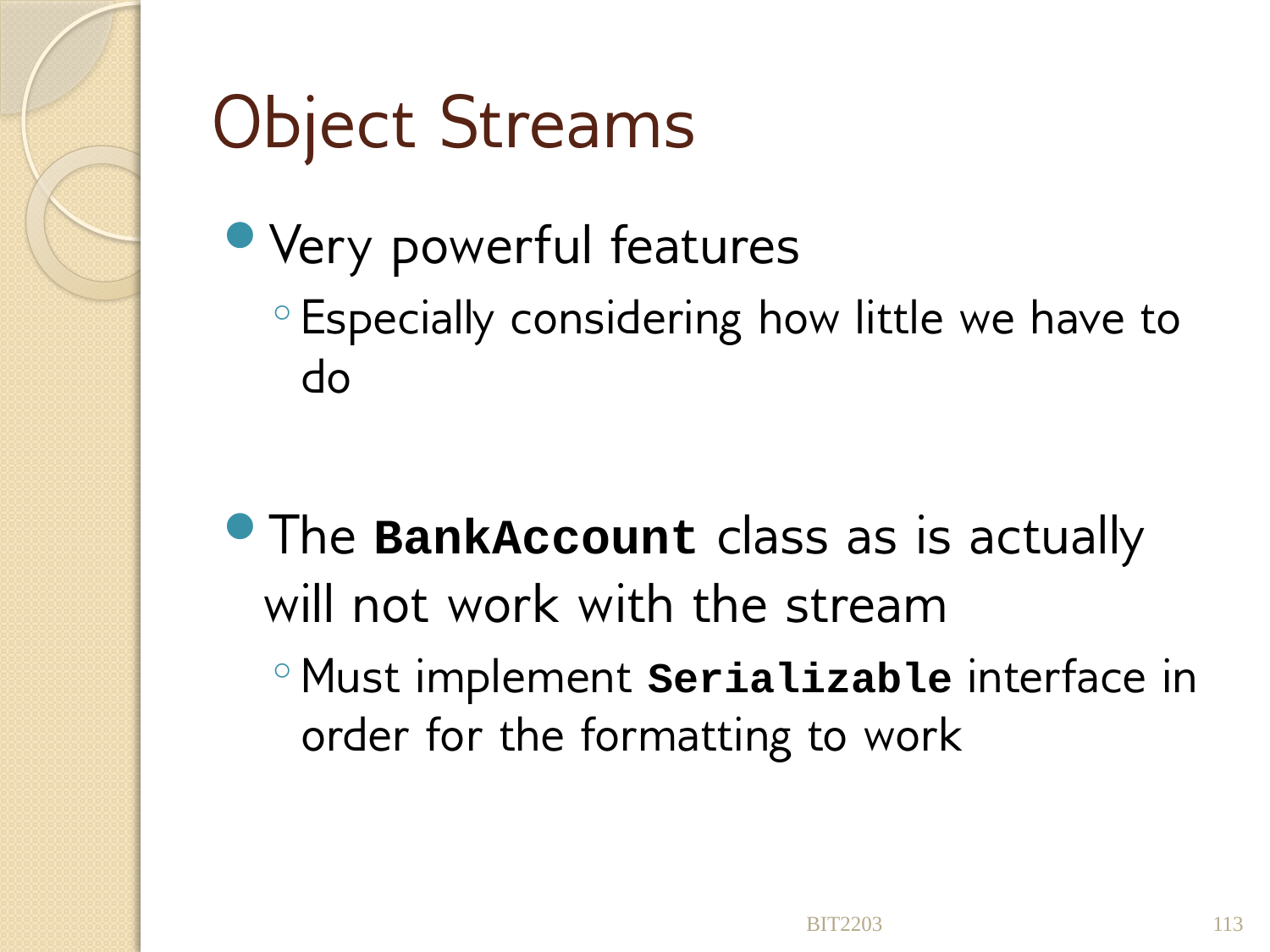

# Object Streams
Very powerful features
Especially considering how little we have to do

The BankAccount class as is actually will not work with the stream
Must implement Serializable interface in order for the formatting to work
BIT2203
113